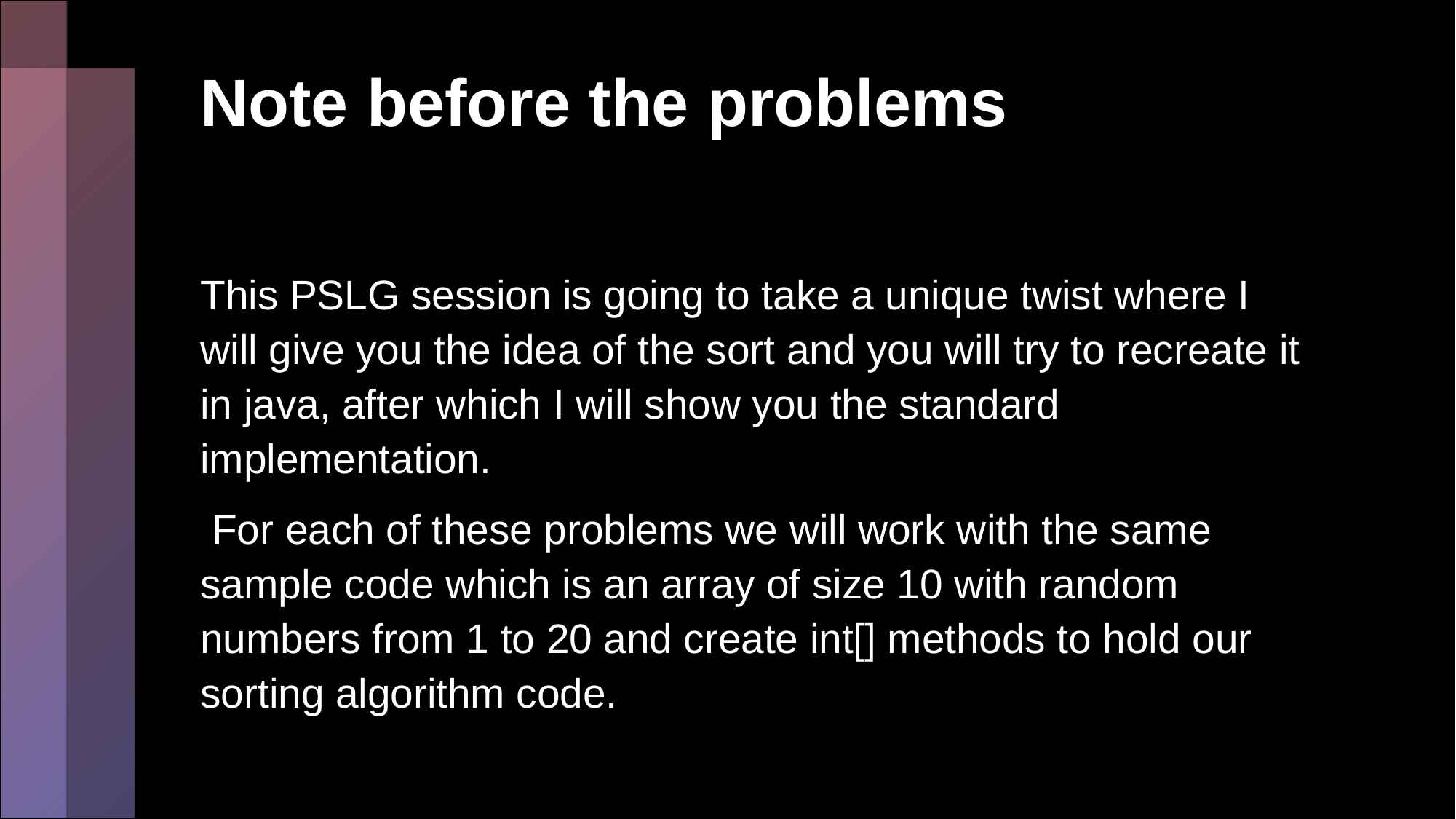

# Note before the problems
This PSLG session is going to take a unique twist where I will give you the idea of the sort and you will try to recreate it in java, after which I will show you the standard implementation.
 For each of these problems we will work with the same sample code which is an array of size 10 with random numbers from 1 to 20 and create int[] methods to hold our sorting algorithm code.